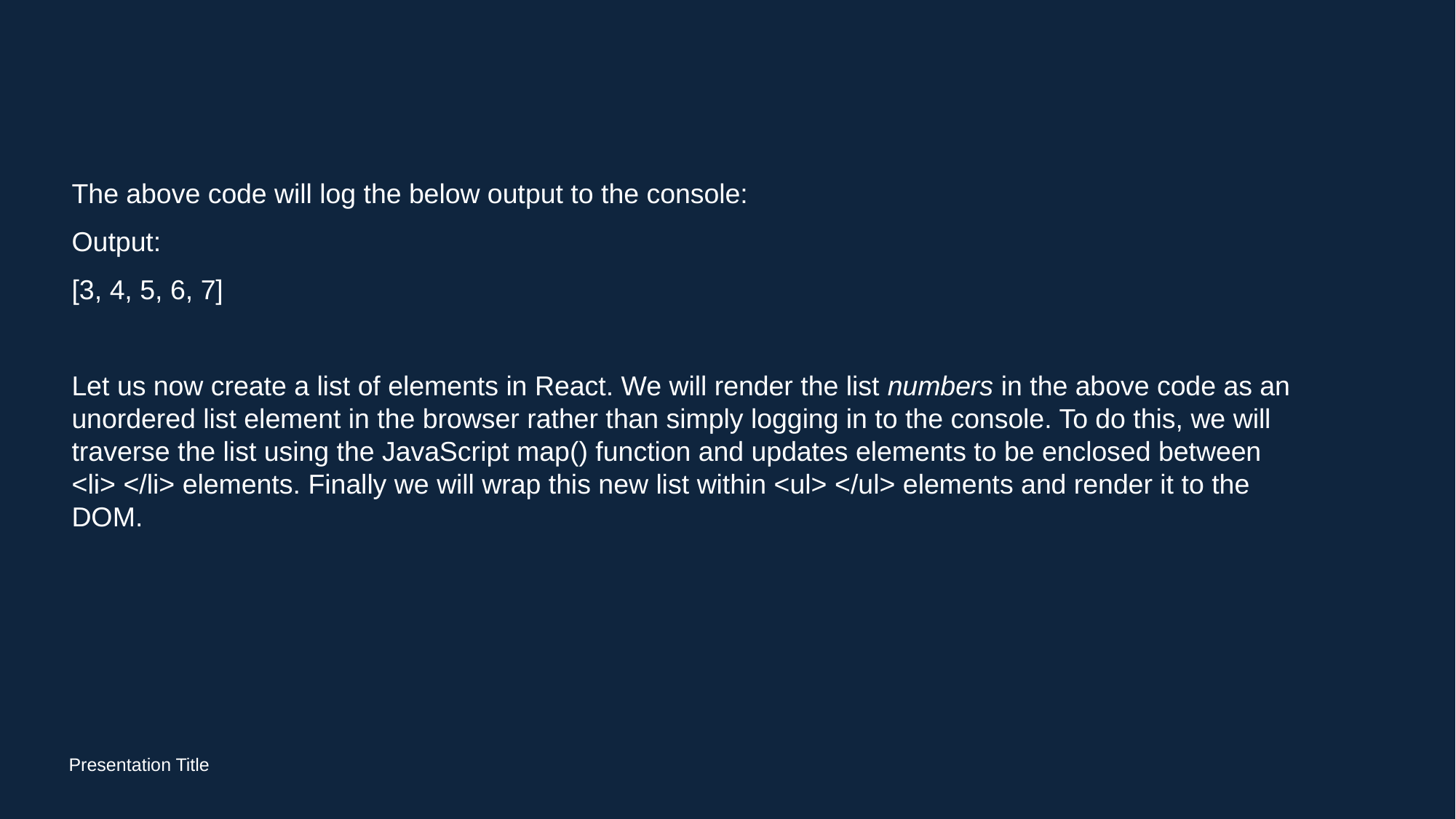

The above code will log the below output to the console:
Output:
[3, 4, 5, 6, 7]

Let us now create a list of elements in React. We will render the list numbers in the above code as an unordered list element in the browser rather than simply logging in to the console. To do this, we will traverse the list using the JavaScript map() function and updates elements to be enclosed between <li> </li> elements. Finally we will wrap this new list within <ul> </ul> elements and render it to the DOM.

Presentation Title